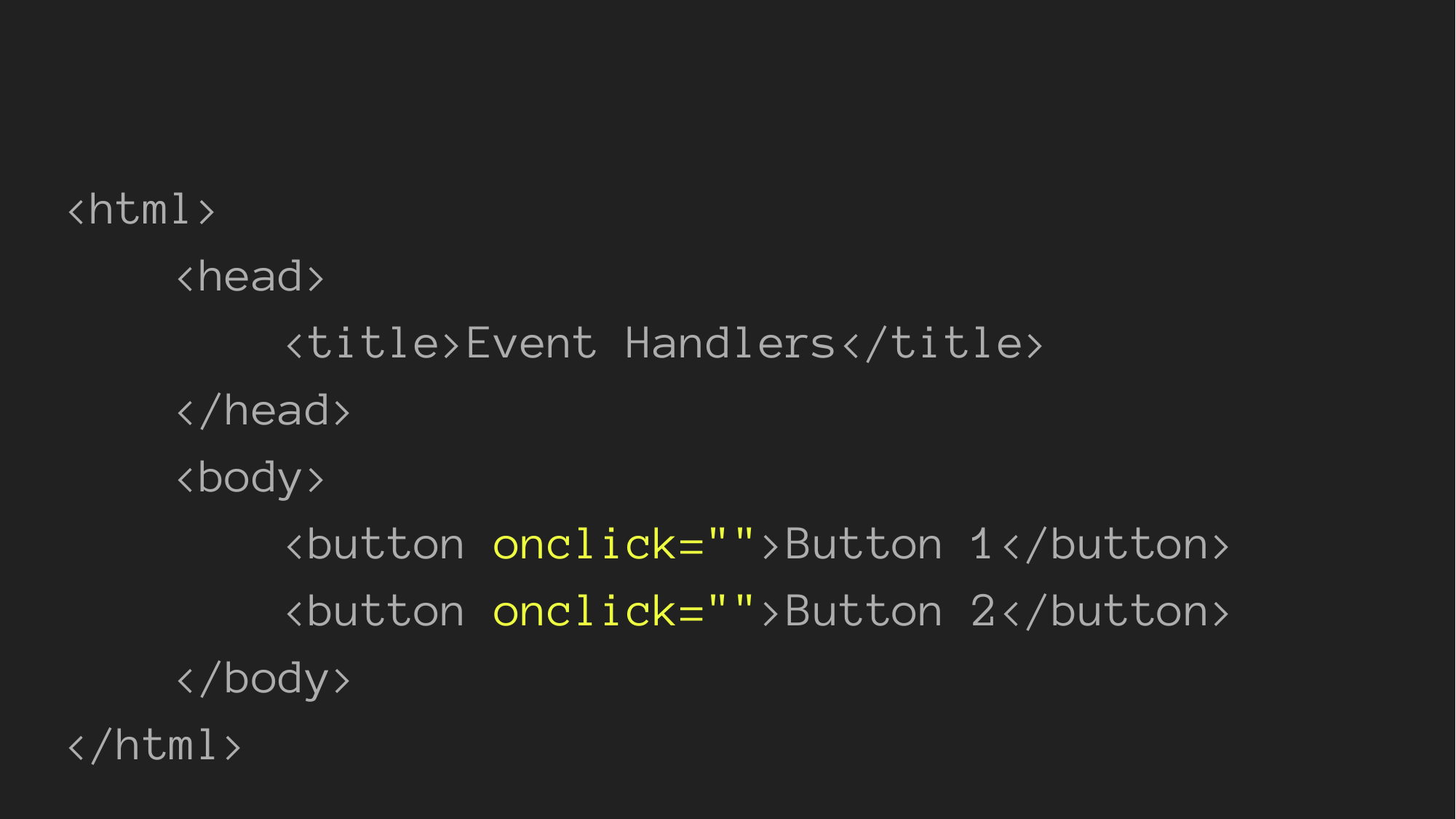

<html>
	<head>
		<title>Event Handlers</title>
	</head>
	<body>
		<button onclick="">Button 1</button>
		<button onclick="">Button 2</button>
	</body>
</html>